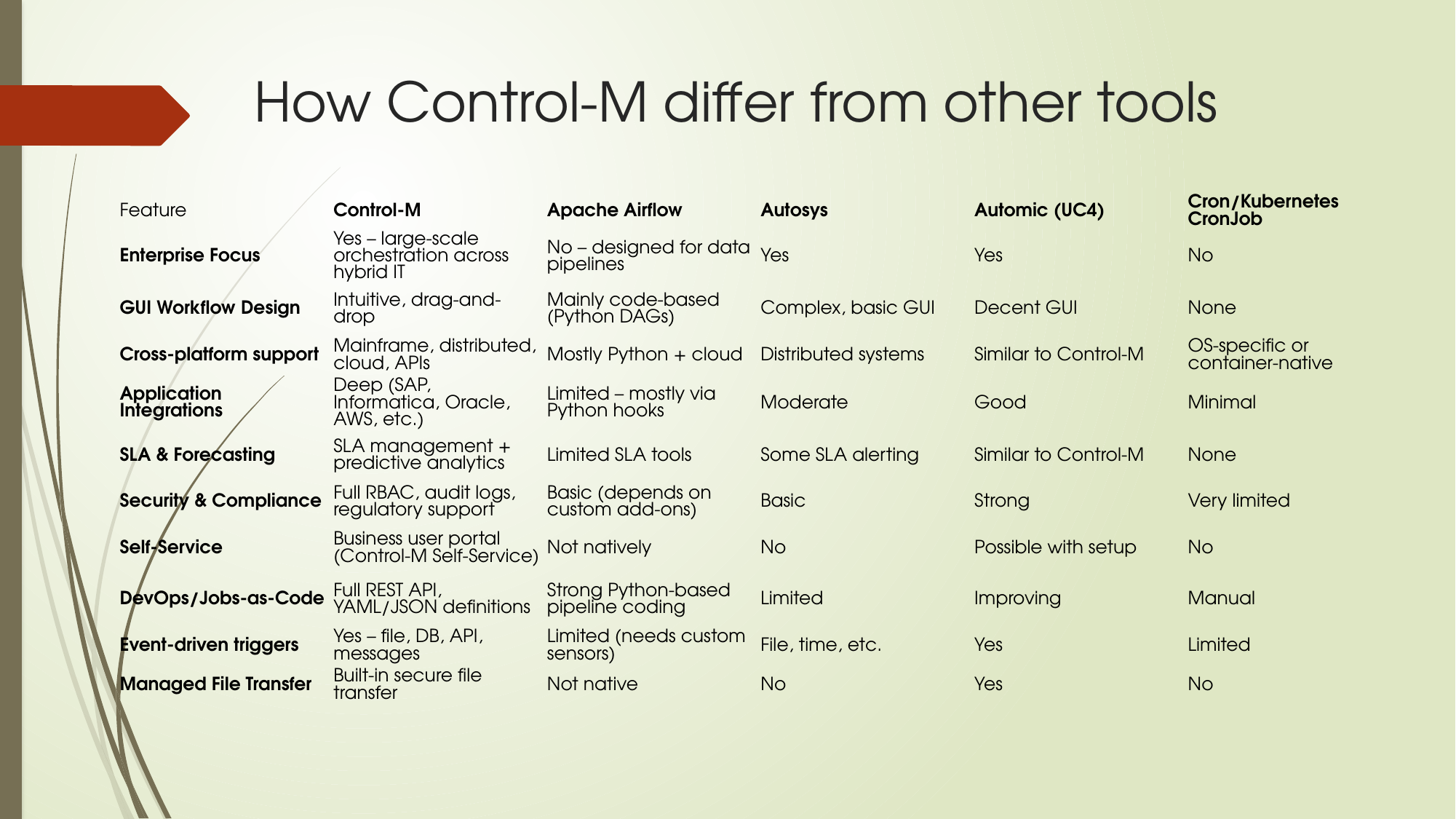

# How Control-M differ from other tools
| Feature | Control-M | Apache Airflow | Autosys | Automic (UC4) | Cron/Kubernetes CronJob |
| --- | --- | --- | --- | --- | --- |
| Enterprise Focus | Yes – large-scale orchestration across hybrid IT | No – designed for data pipelines | Yes | Yes | No |
| GUI Workflow Design | Intuitive, drag-and-drop | Mainly code-based (Python DAGs) | Complex, basic GUI | Decent GUI | None |
| Cross-platform support | Mainframe, distributed, cloud, APIs | Mostly Python + cloud | Distributed systems | Similar to Control-M | OS-specific or container-native |
| Application Integrations | Deep (SAP, Informatica, Oracle, AWS, etc.) | Limited – mostly via Python hooks | Moderate | Good | Minimal |
| SLA & Forecasting | SLA management + predictive analytics | Limited SLA tools | Some SLA alerting | Similar to Control-M | None |
| Security & Compliance | Full RBAC, audit logs, regulatory support | Basic (depends on custom add-ons) | Basic | Strong | Very limited |
| Self-Service | Business user portal (Control-M Self-Service) | Not natively | No | Possible with setup | No |
| DevOps/Jobs-as-Code | Full REST API, YAML/JSON definitions | Strong Python-based pipeline coding | Limited | Improving | Manual |
| Event-driven triggers | Yes – file, DB, API, messages | Limited (needs custom sensors) | File, time, etc. | Yes | Limited |
| Managed File Transfer | Built-in secure file transfer | Not native | No | Yes | No |